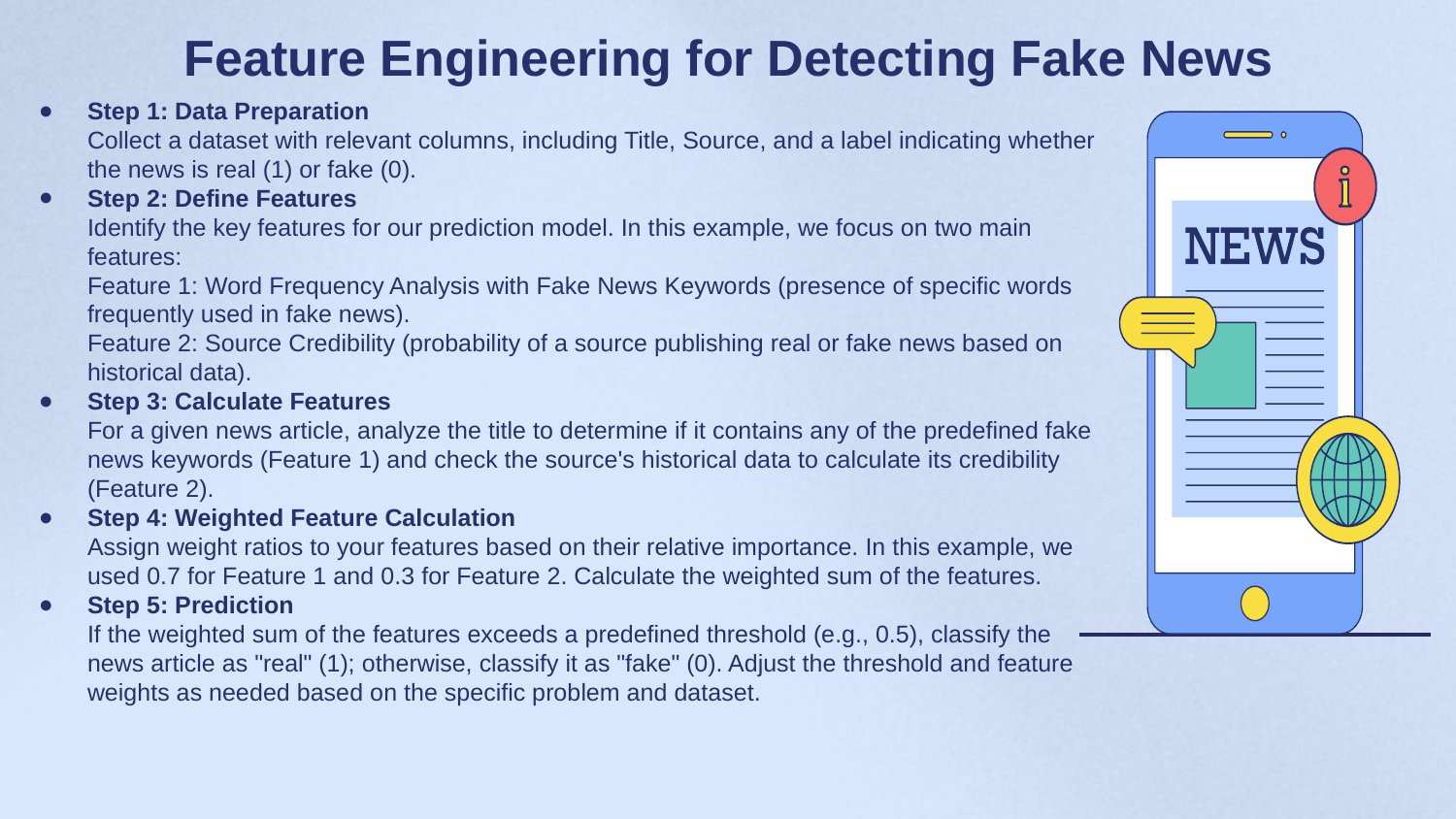

# Feature Engineering for Detecting Fake News
Step 1: Data Preparation
Collect a dataset with relevant columns, including Title, Source, and a label indicating whether the news is real (1) or fake (0).
Step 2: Define Features
Identify the key features for our prediction model. In this example, we focus on two main features:
Feature 1: Word Frequency Analysis with Fake News Keywords (presence of specific words frequently used in fake news).
Feature 2: Source Credibility (probability of a source publishing real or fake news based on historical data).
Step 3: Calculate Features
For a given news article, analyze the title to determine if it contains any of the predefined fake news keywords (Feature 1) and check the source's historical data to calculate its credibility (Feature 2).
Step 4: Weighted Feature Calculation
Assign weight ratios to your features based on their relative importance. In this example, we used 0.7 for Feature 1 and 0.3 for Feature 2. Calculate the weighted sum of the features.
Step 5: Prediction
If the weighted sum of the features exceeds a predefined threshold (e.g., 0.5), classify the news article as "real" (1); otherwise, classify it as "fake" (0). Adjust the threshold and feature weights as needed based on the specific problem and dataset.